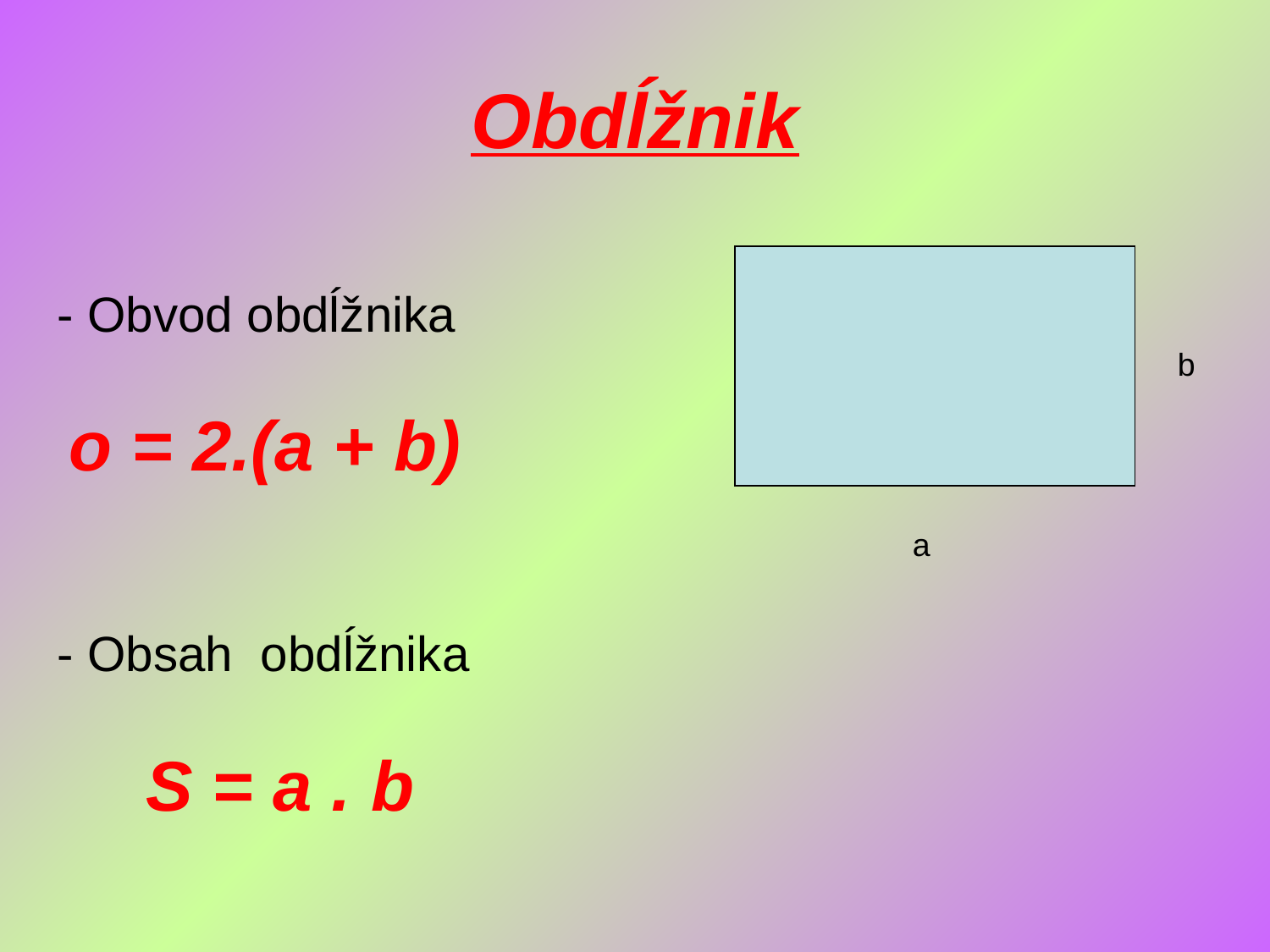

# Obdĺžnik

- Obvod obdĺžnika

o = 2.(a + b)
b
  a
- Obsah  obdĺžnika

S = a . b